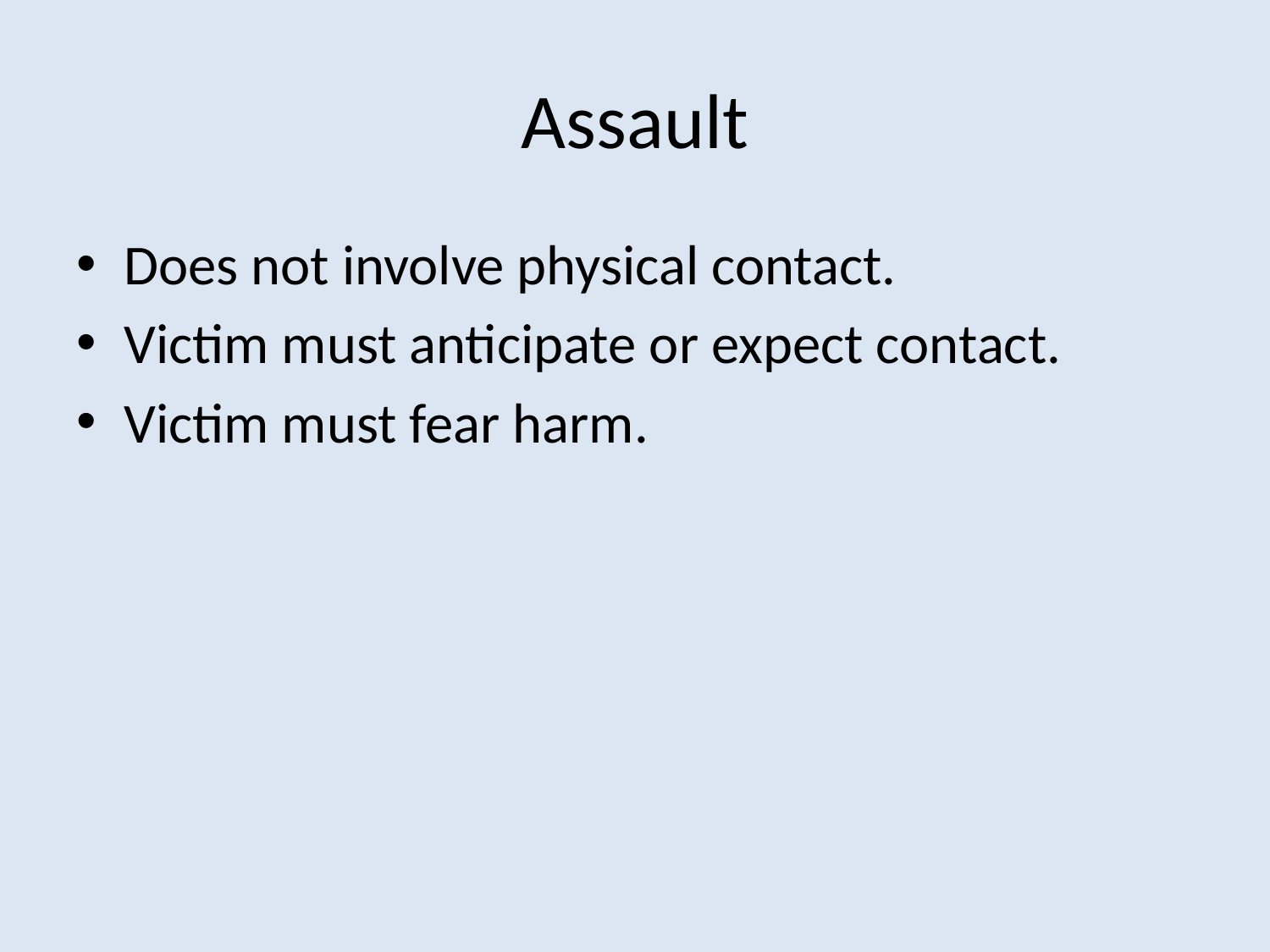

# Assault
Does not involve physical contact.
Victim must anticipate or expect contact.
Victim must fear harm.